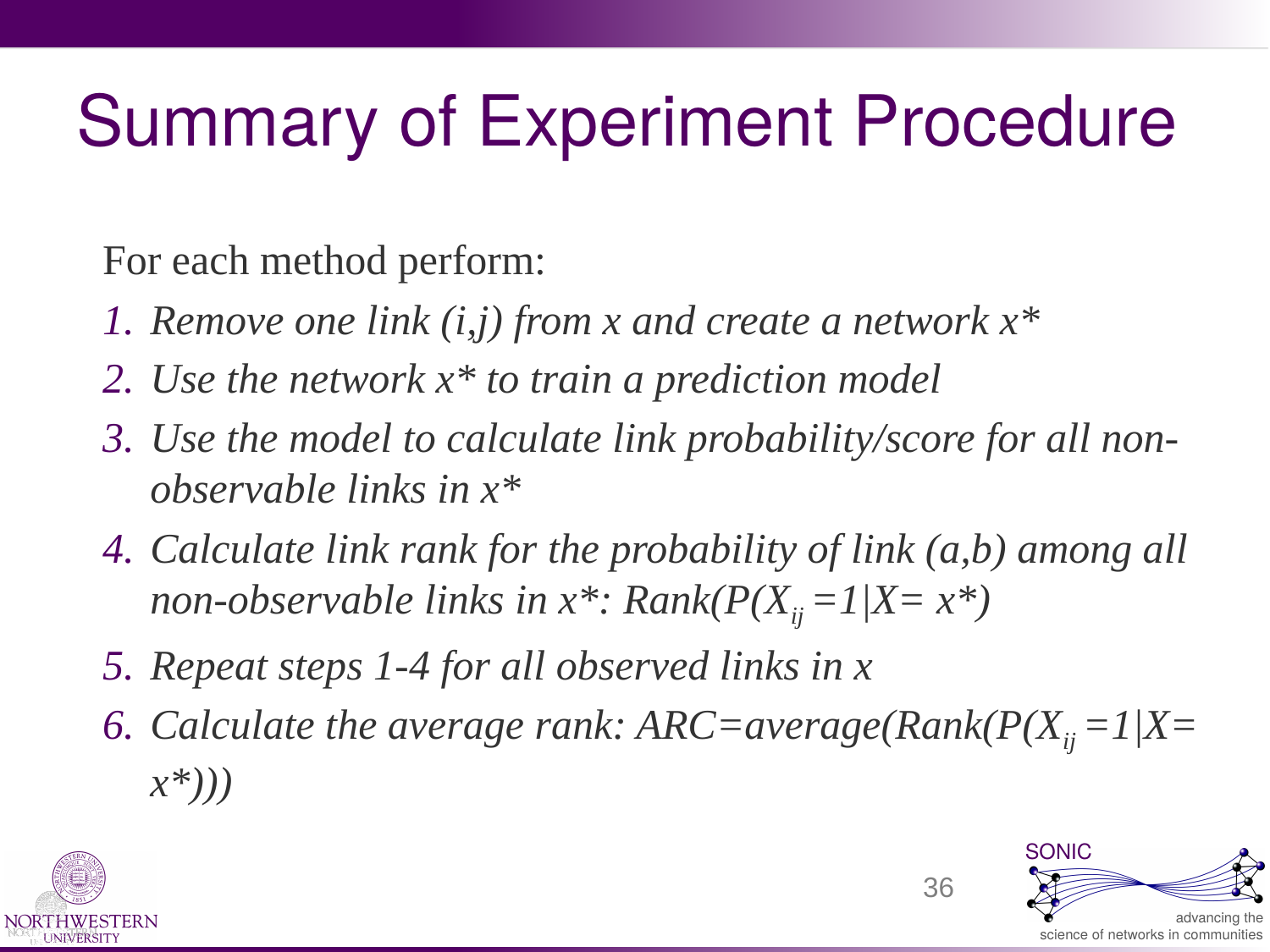

# Summary of Experiment Procedure
For each method perform:
Remove one link (i,j) from x and create a network x*
Use the network x* to train a prediction model
Use the model to calculate link probability/score for all non-observable links in x*
Calculate link rank for the probability of link (a,b) among all non-observable links in x*: Rank(P(Xij =1|X= x*)
Repeat steps 1-4 for all observed links in x
Calculate the average rank: ARC=average(Rank(P(Xij =1|X= x*)))